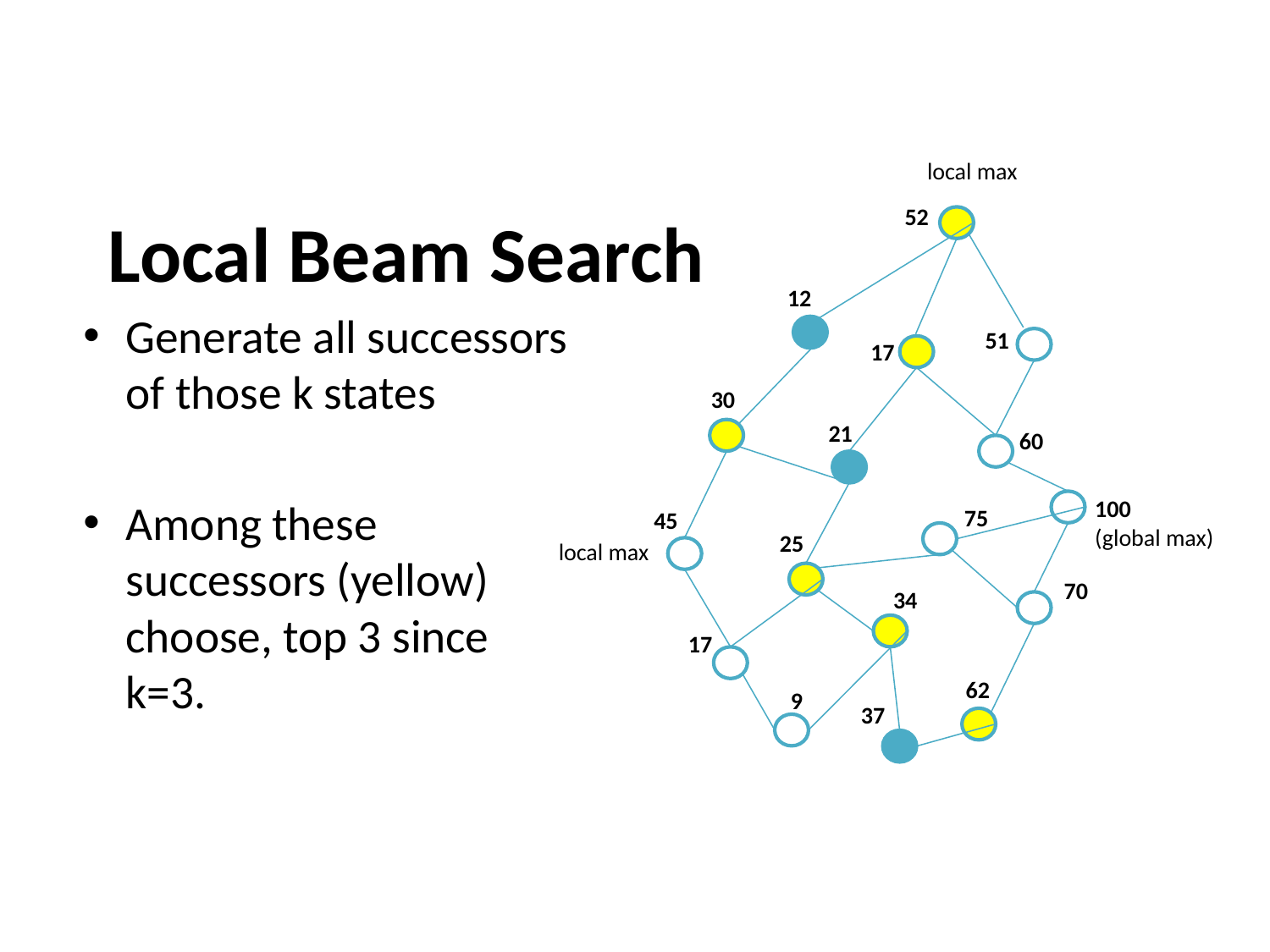

local max
# Local Beam Search
52

12
Generate all successors of those k states

Among these successors (yellow) choose, top 3 since k=3.

51

17

30
21

60

100
(global max)

75
45
25

local max

70
34

17

62
9
37